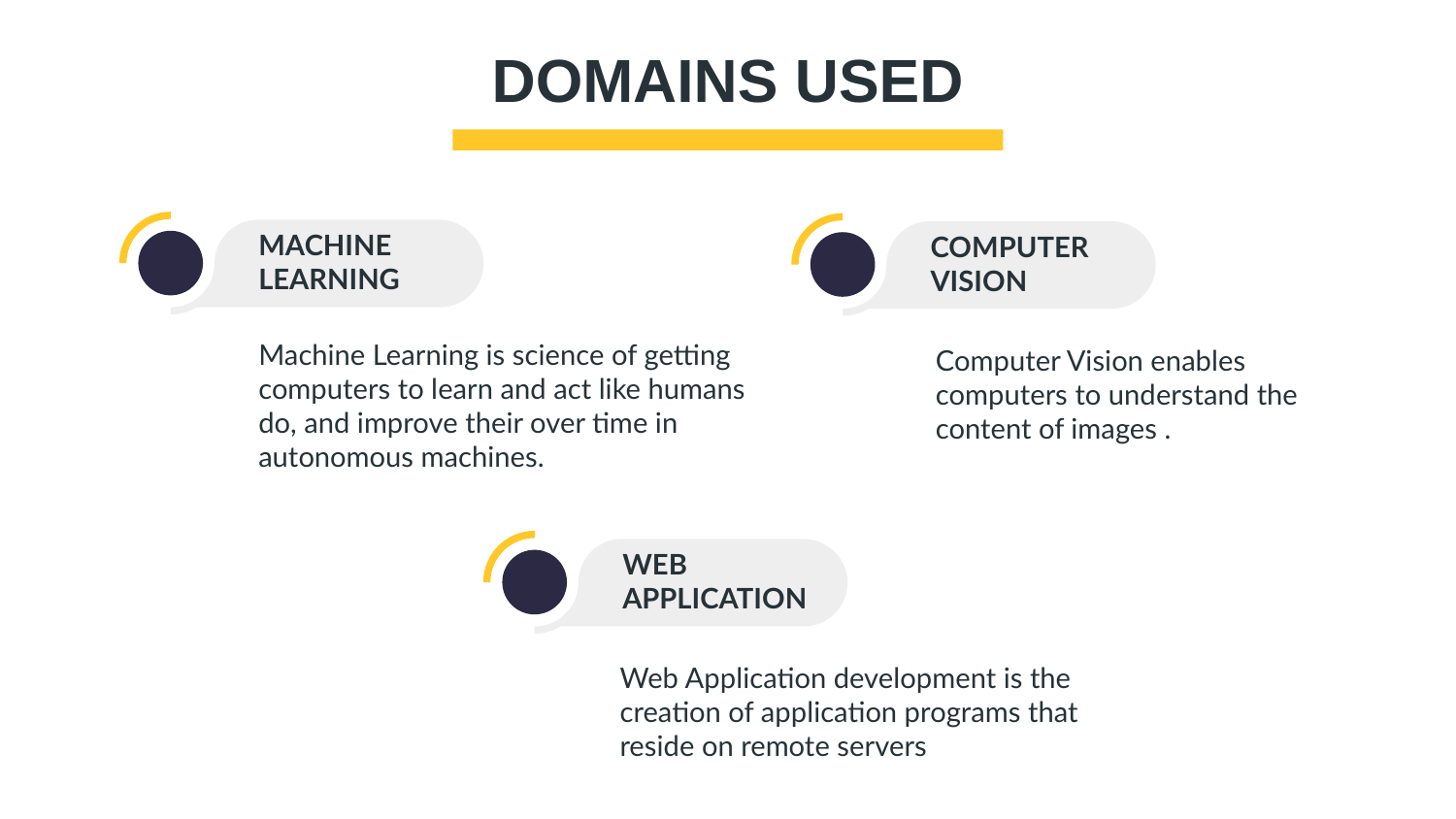

# DOMAINS USED

MACHINE
LEARNING
COMPUTER
VISION
Computer Vision enables computers to understand the content of images .
Machine Learning is science of getting computers to learn and act like humans do, and improve their over time in autonomous machines.

WEB
APPLICATION
Web Application development is the creation of application programs that reside on remote servers